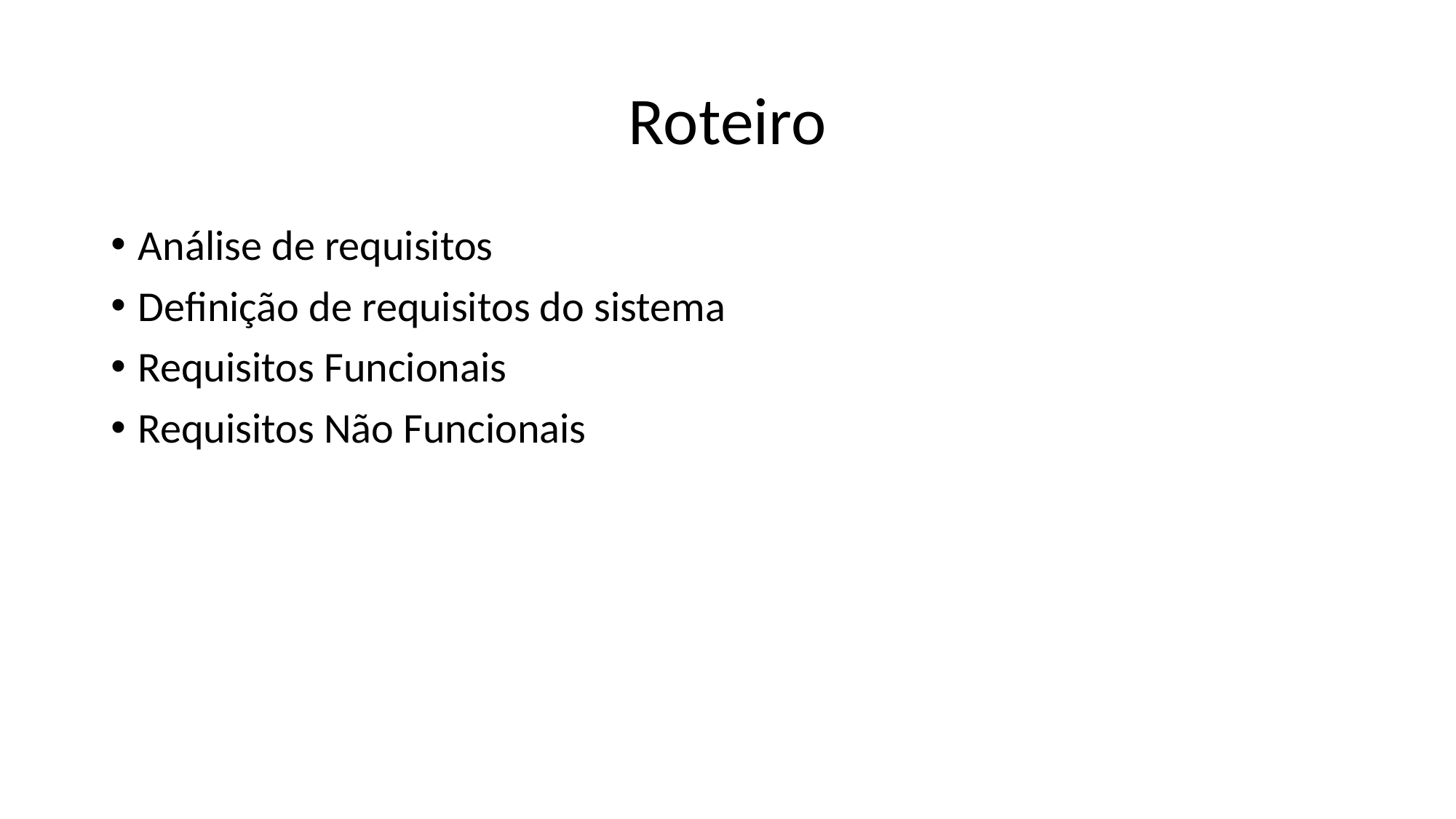

# Roteiro
Análise de requisitos
Definição de requisitos do sistema
Requisitos Funcionais
Requisitos Não Funcionais